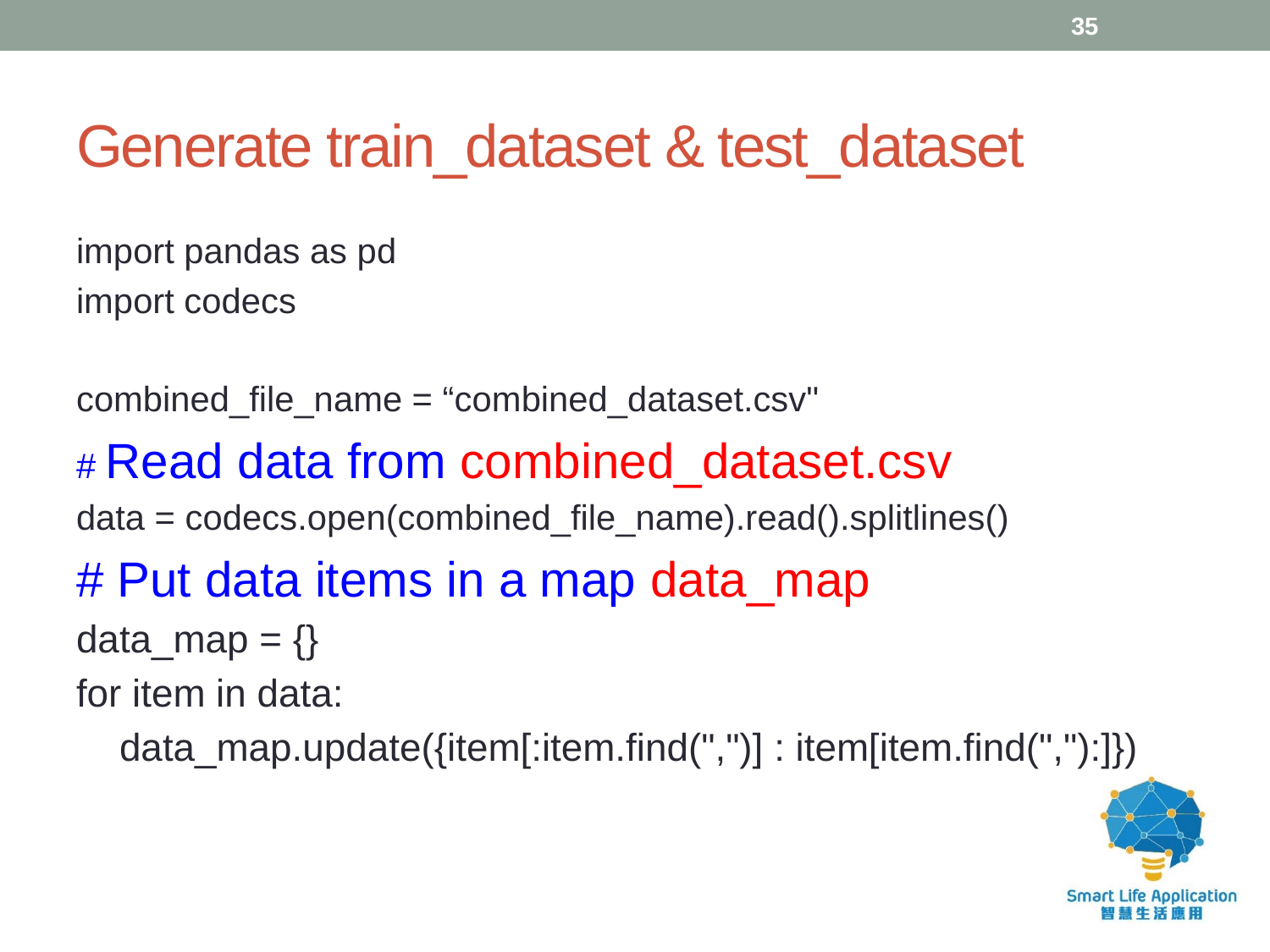

35
# Generate train_dataset & test_dataset
import pandas as pd
import codecs

combined_file_name = “combined_dataset.csv"
# Read data from combined_dataset.csv
data = codecs.open(combined_file_name).read().splitlines()
# Put data items in a map data_map
data_map = {}
for item in data:
    data_map.update({item[:item.find(",")] : item[item.find(","):]})